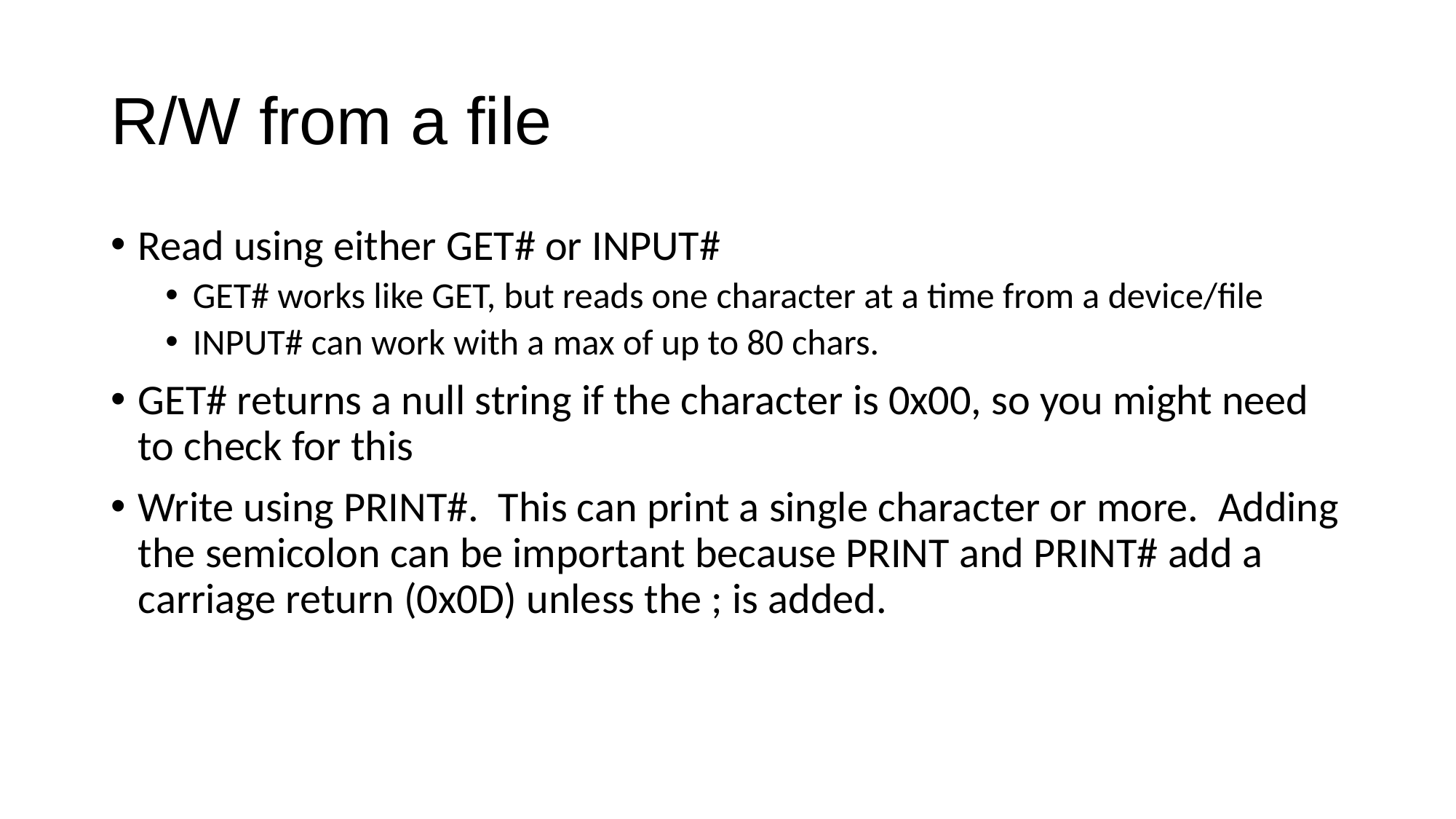

# R/W from a file
Read using either GET# or INPUT#
GET# works like GET, but reads one character at a time from a device/file
INPUT# can work with a max of up to 80 chars.
GET# returns a null string if the character is 0x00, so you might need to check for this
Write using PRINT#.  This can print a single character or more.  Adding the semicolon can be important because PRINT and PRINT# add a carriage return (0x0D) unless the ; is added.